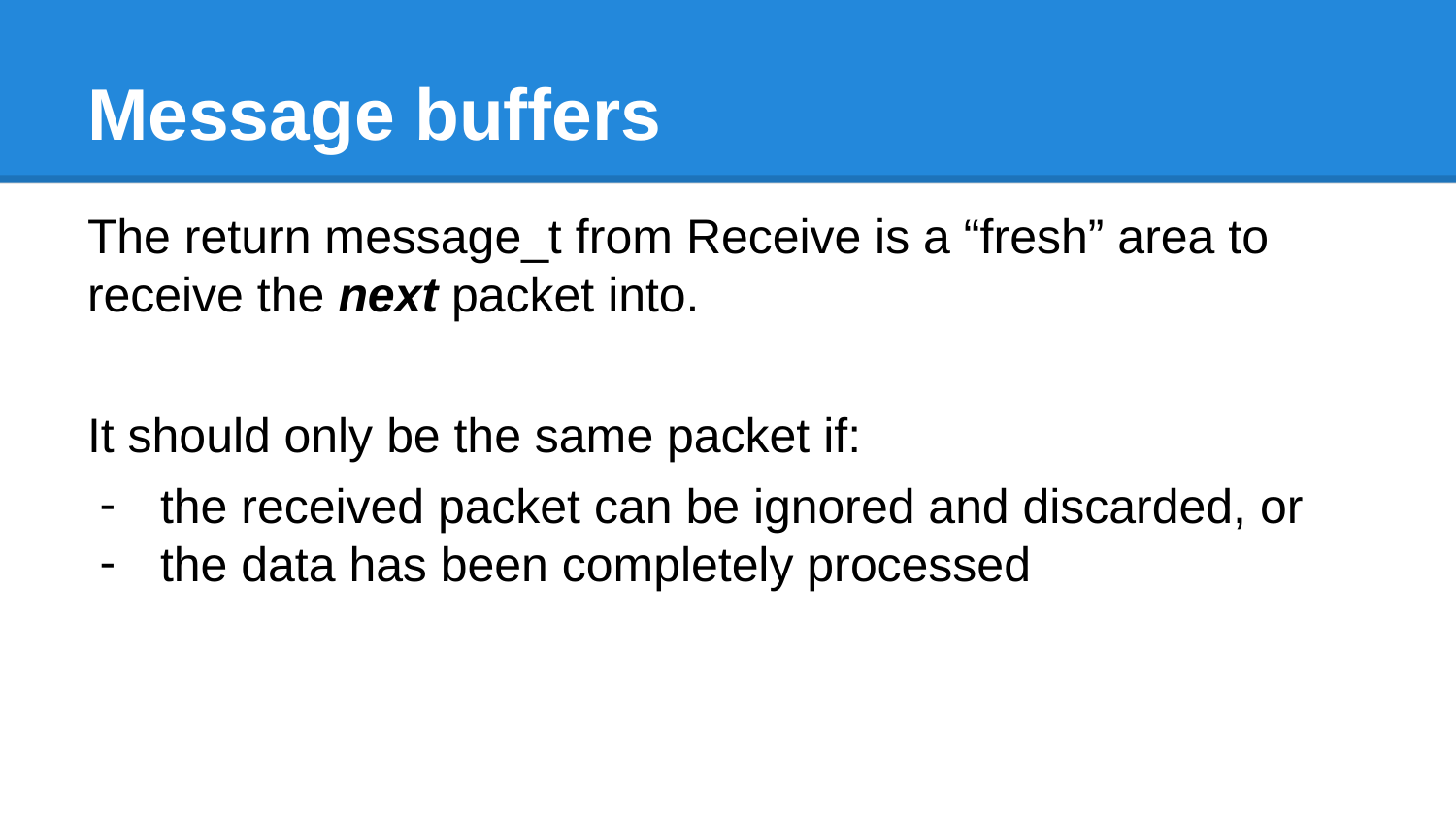

# Message buffers
The return message_t from Receive is a “fresh” area to receive the next packet into.

It should only be the same packet if:
the received packet can be ignored and discarded, or
the data has been completely processed